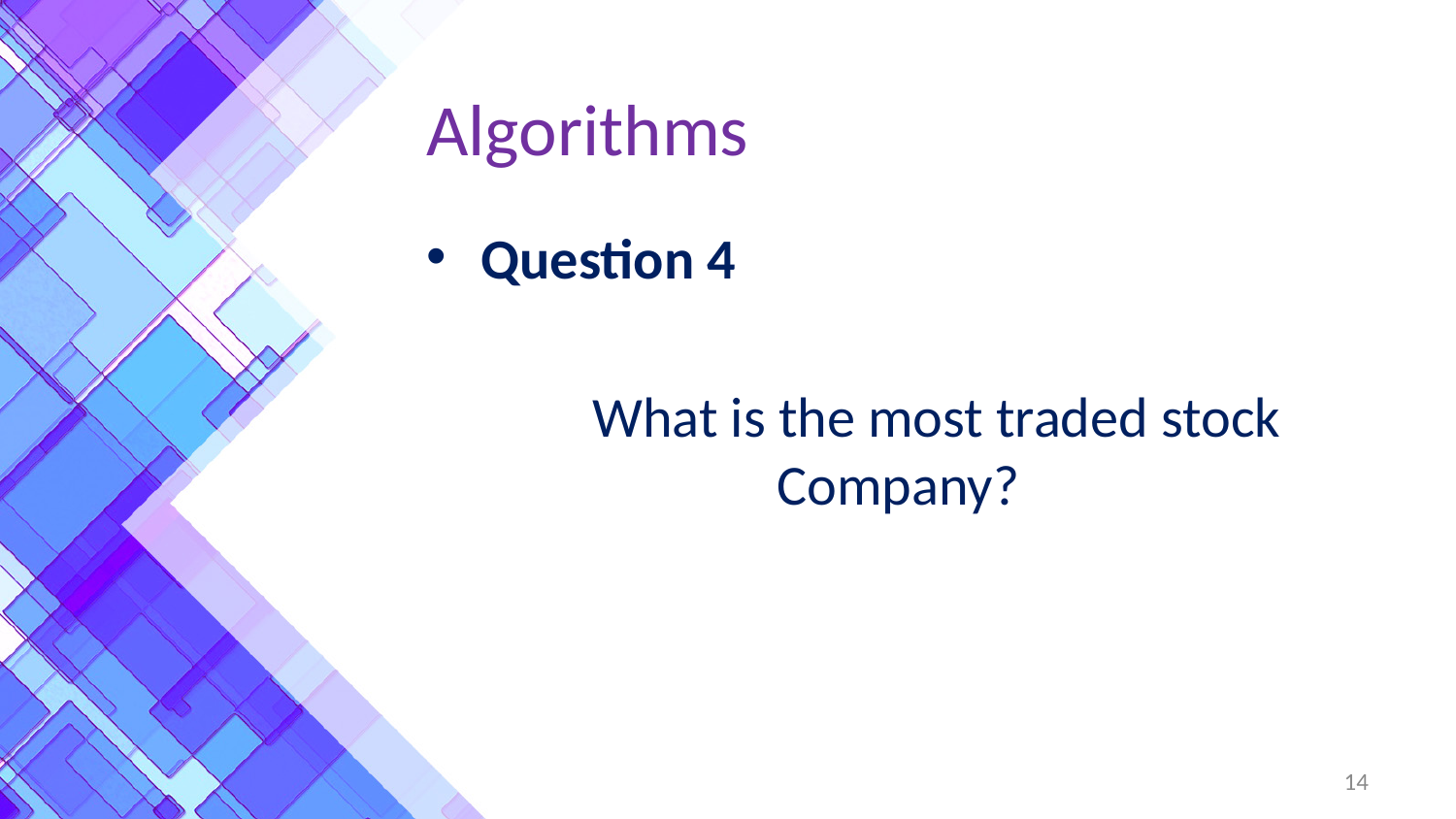

# Algorithms
Question 4

      What is the most traded stock Company?
14